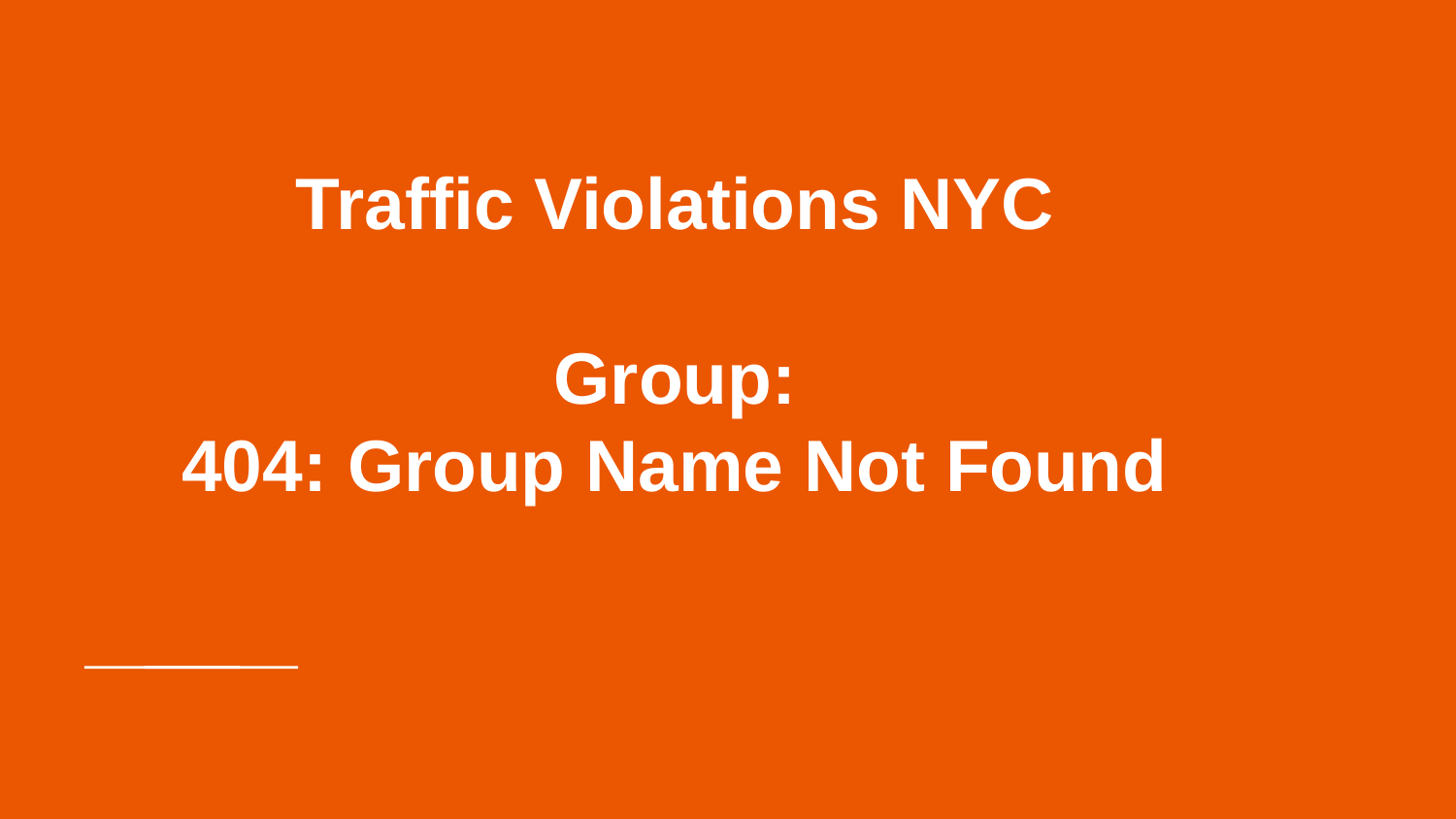

# Traffic Violations NYC

Group:
404: Group Name Not Found